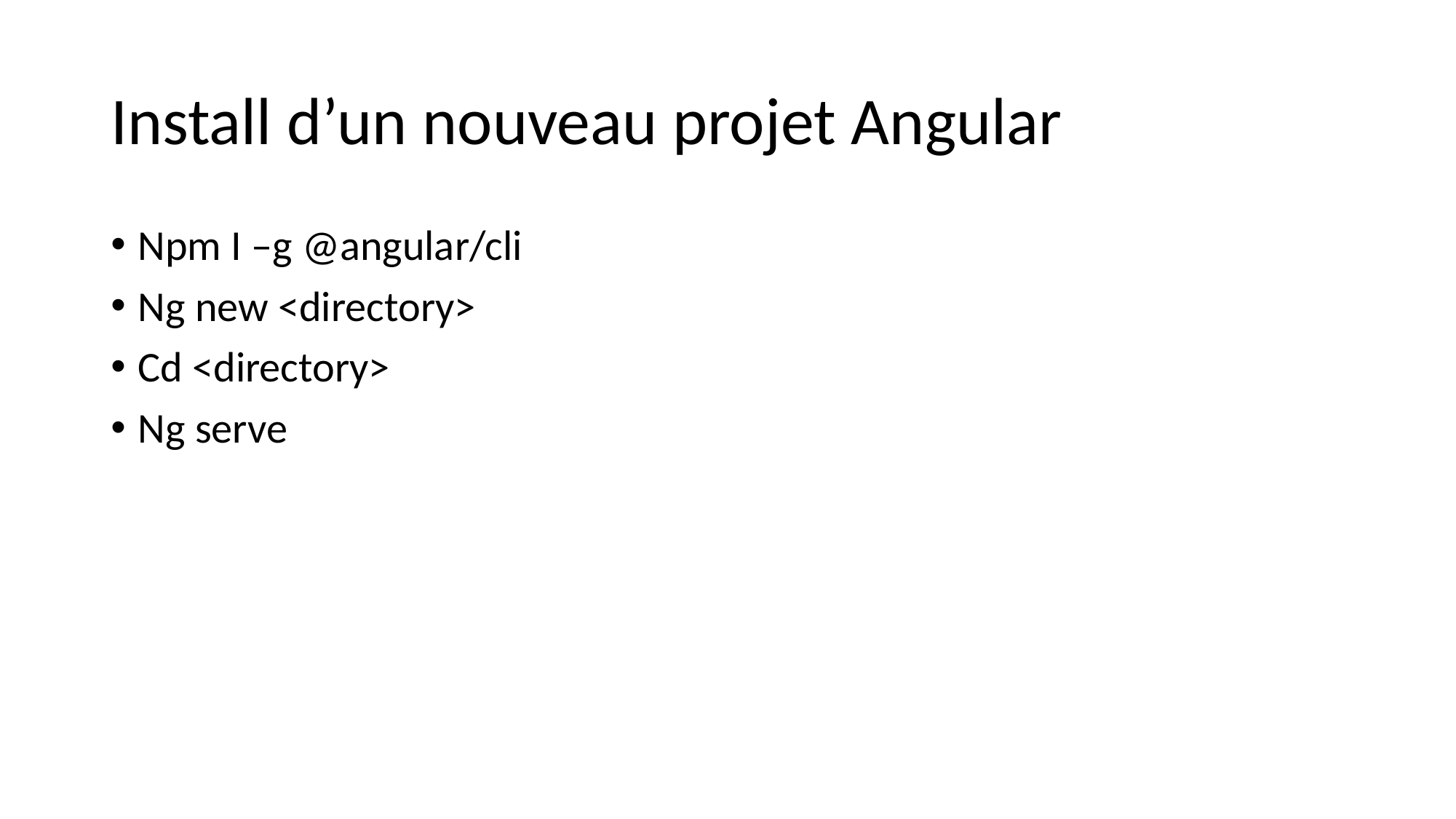

# Install d’un nouveau projet Angular
Npm I –g @angular/cli
Ng new <directory>
Cd <directory>
Ng serve